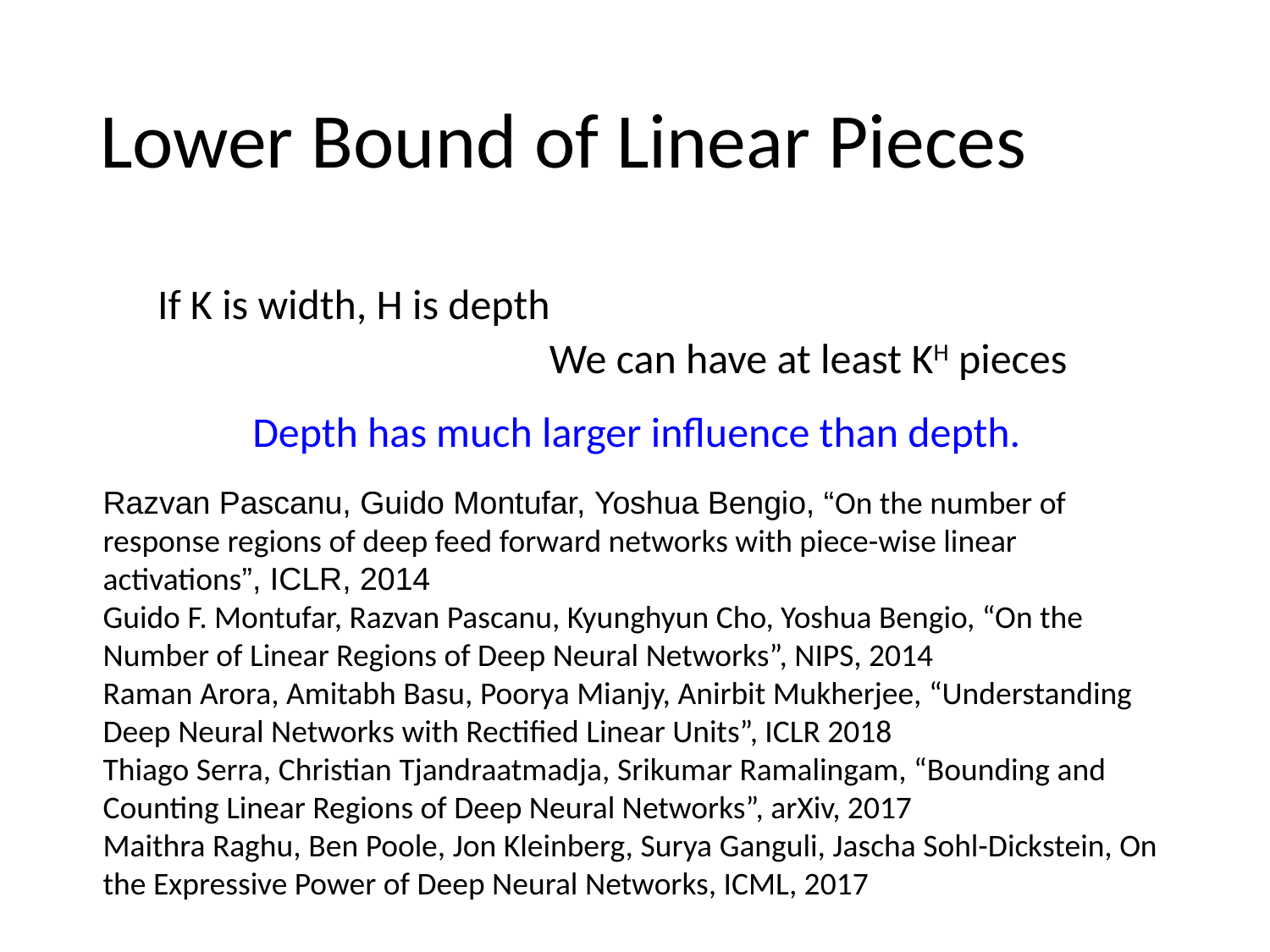

# Lower Bound of Linear Pieces

If K is width, H is depth
We can have at least KH pieces
Depth has much larger influence than depth.
Razvan Pascanu, Guido Montufar, Yoshua Bengio, “On the number of response regions of deep feed forward networks with piece-wise linear activations”, ICLR, 2014
Guido F. Montufar, Razvan Pascanu, Kyunghyun Cho, Yoshua Bengio, “On the Number of Linear Regions of Deep Neural Networks”, NIPS, 2014
Raman Arora, Amitabh Basu, Poorya Mianjy, Anirbit Mukherjee, “Understanding Deep Neural Networks with Rectified Linear Units”, ICLR 2018
Thiago Serra, Christian Tjandraatmadja, Srikumar Ramalingam, “Bounding and Counting Linear Regions of Deep Neural Networks”, arXiv, 2017
Maithra Raghu, Ben Poole, Jon Kleinberg, Surya Ganguli, Jascha Sohl-Dickstein, On the Expressive Power of Deep Neural Networks, ICML, 2017